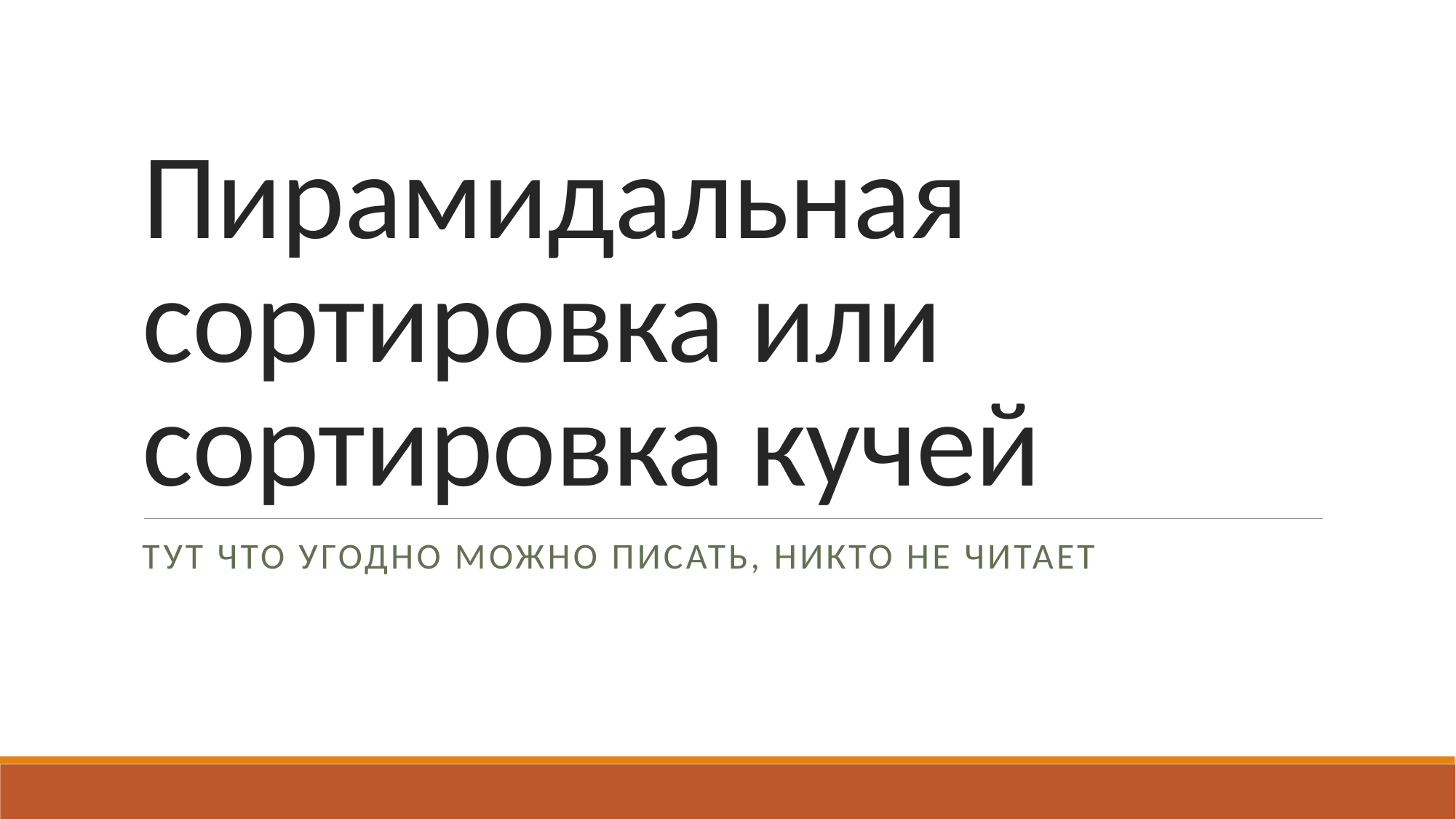

# Пирамидальная сортировка или сортировка кучей
Тут что угодно можно писать, никто не читает